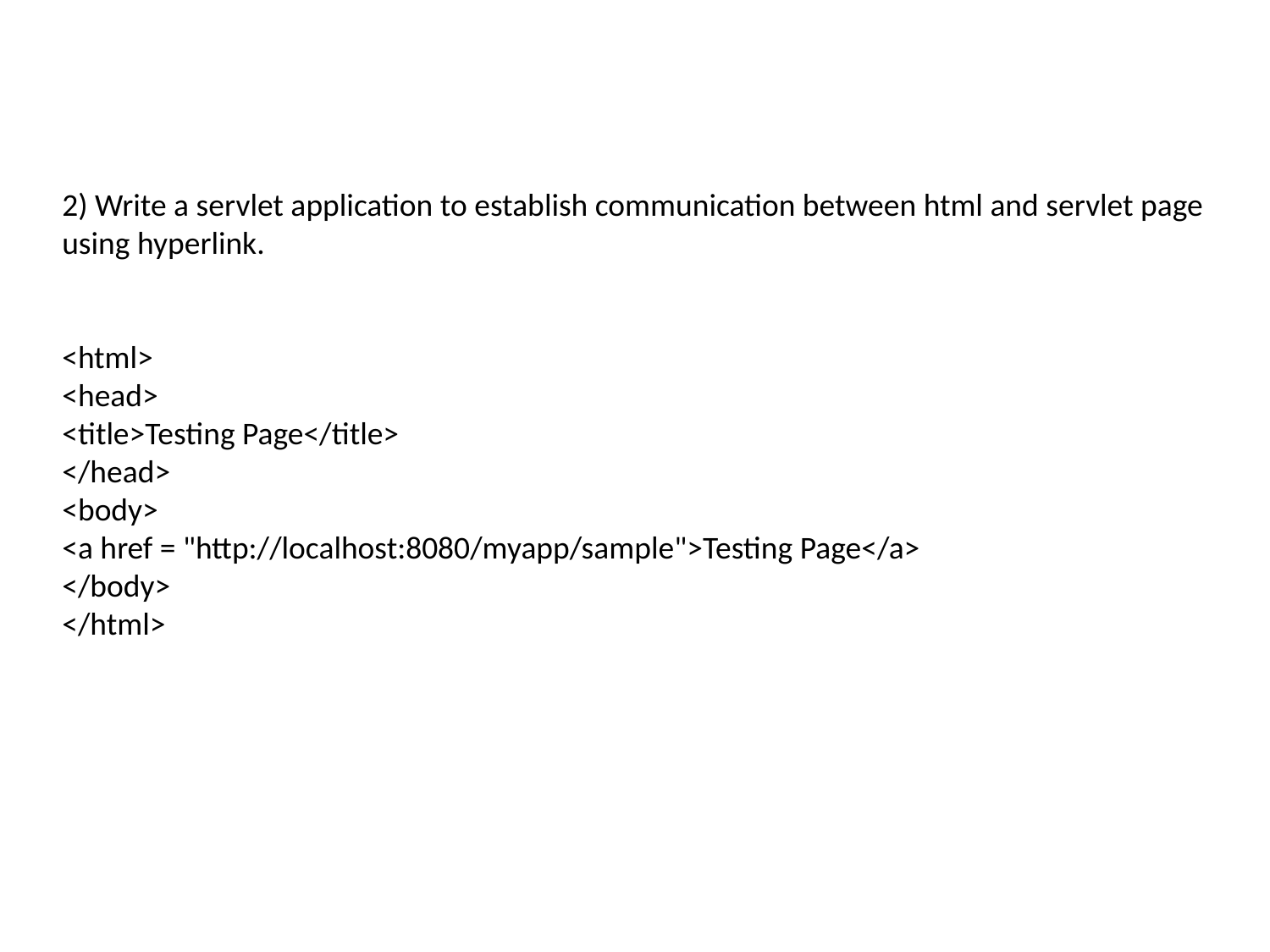

2) Write a servlet application to establish communication between html and servlet page using hyperlink.

<html>
<head>
<title>Testing Page</title>
</head>
<body>
<a href = "http://localhost:8080/myapp/sample">Testing Page</a>
</body>
</html>